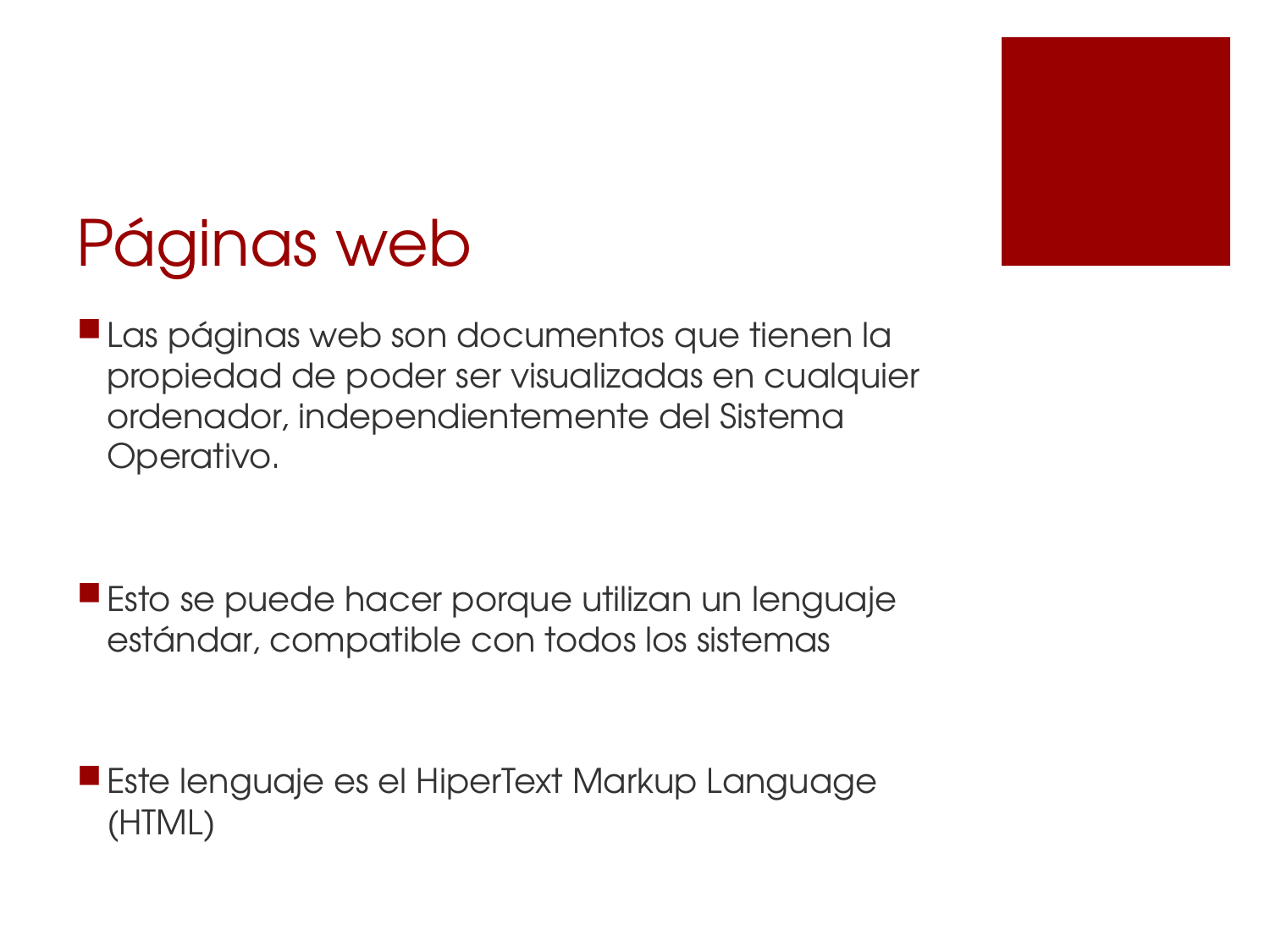

# Páginas web
Las páginas web son documentos que tienen la propiedad de poder ser visualizadas en cualquier ordenador, independientemente del Sistema Operativo.

Esto se puede hacer porque utilizan un lenguaje estándar, compatible con todos los sistemas

Este lenguaje es el HiperText Markup Language (HTML)